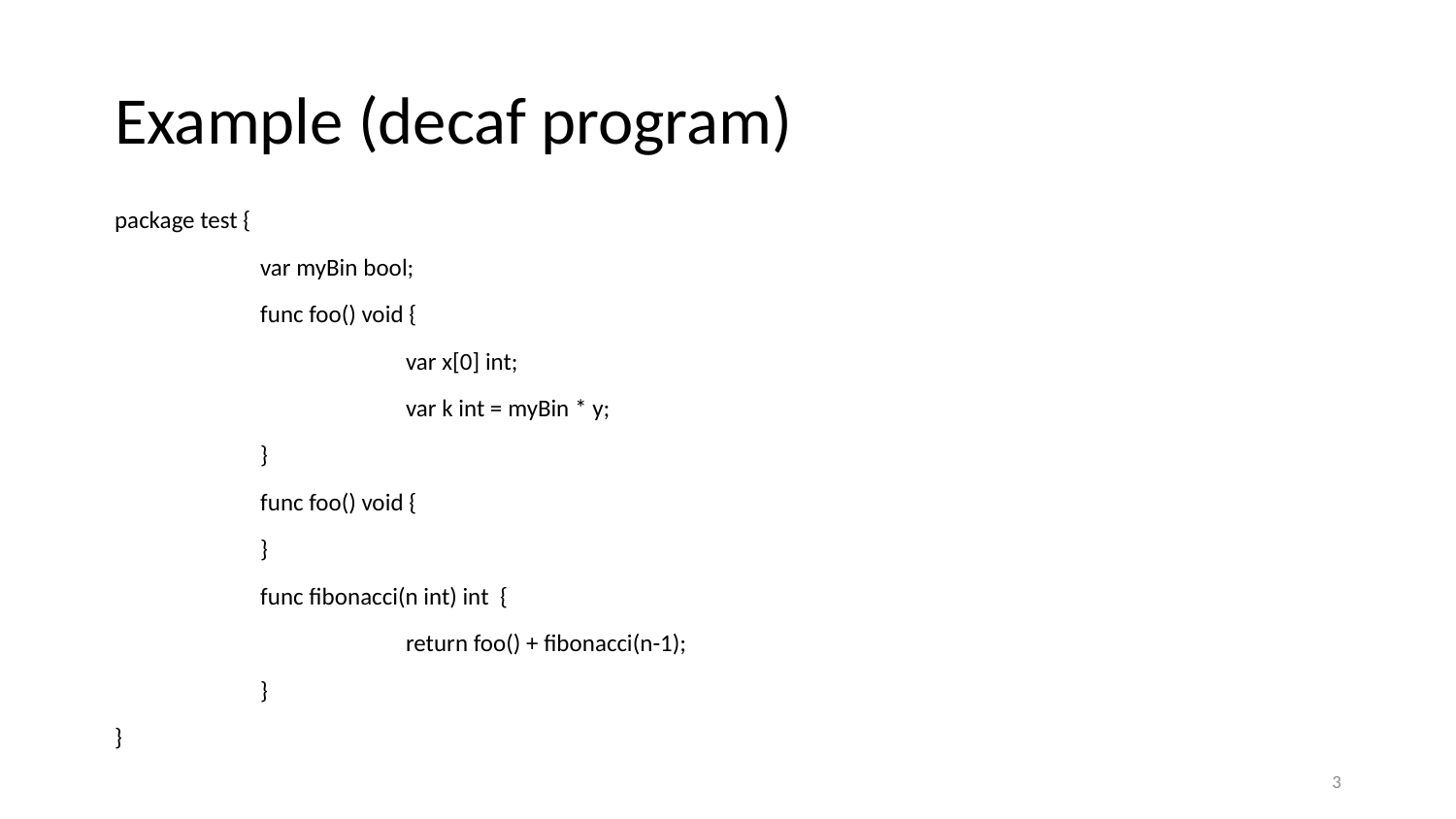

# Example (decaf program)
package test {
	var myBin bool;
	func foo() void {
		var x[0] int;
		var k int = myBin * y;
	}
	func foo() void {
	}
	func fibonacci(n int) int  {
		return foo() + fibonacci(n-1);
	}
}
3